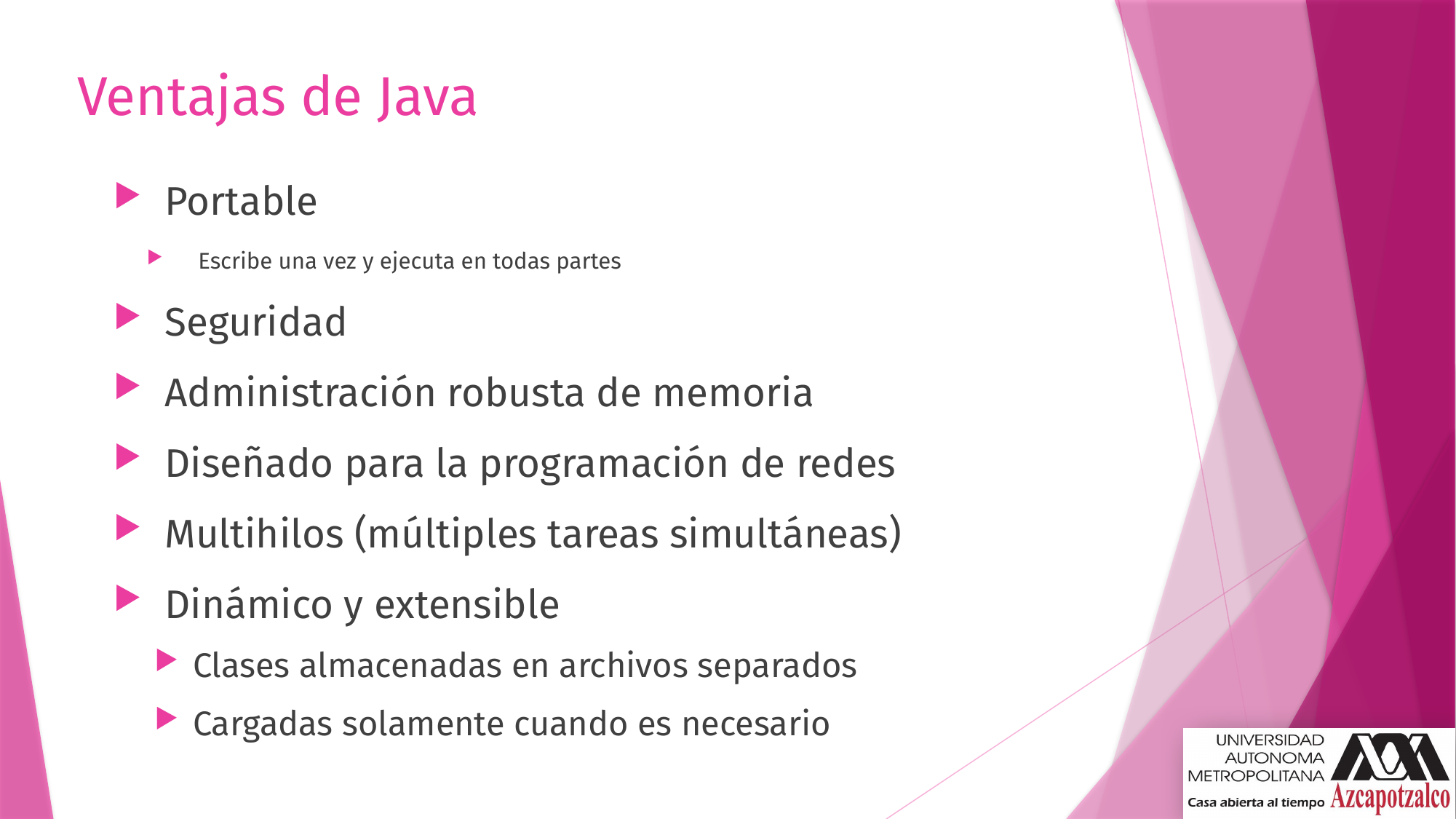

# Ventajas de Java
Portable
Escribe una vez y ejecuta en todas partes
Seguridad
Administración robusta de memoria
Diseñado para la programación de redes
Multihilos (múltiples tareas simultáneas)
Dinámico y extensible
Clases almacenadas en archivos separados
Cargadas solamente cuando es necesario
8